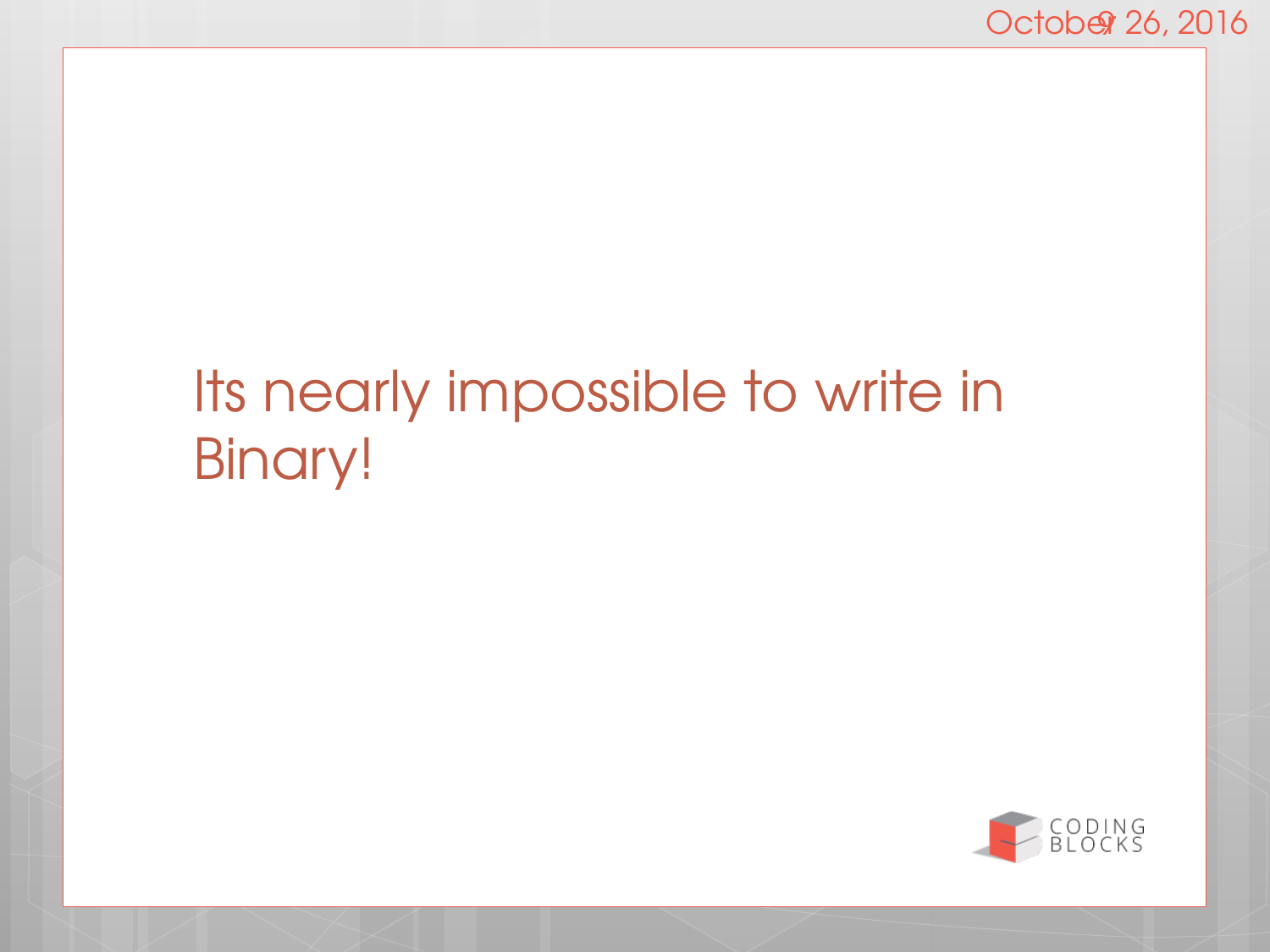

October 26, 2016
9
# Its nearly impossible to write in Binary!